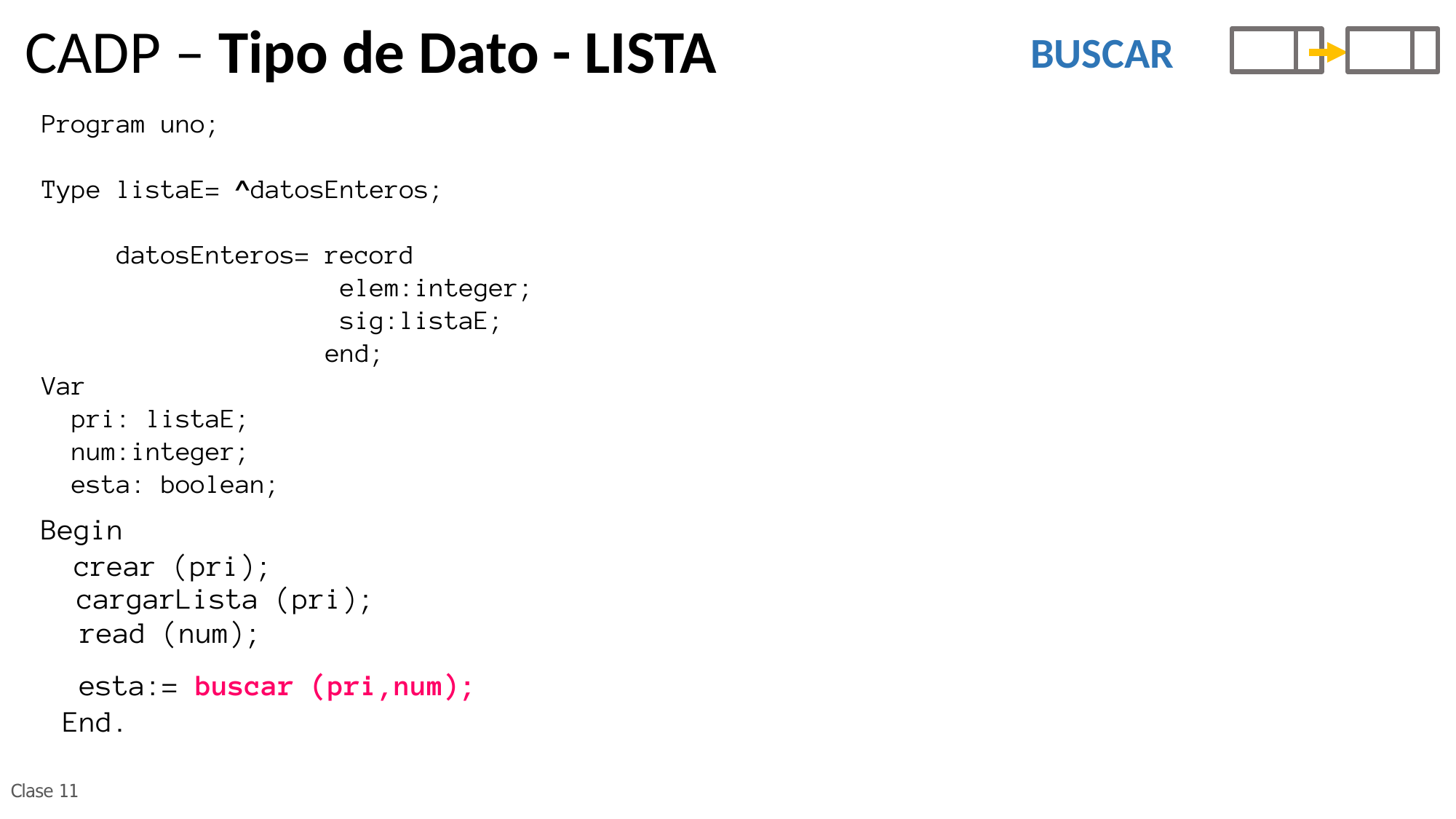

CADP – Tipo de Dato - LISTA
BUSCAR

Program uno;

Type listaE= ^datosEnteros;

     datosEnteros= record
                    elem:integer;
                    sig:listaE;
                   end;
Var
  pri: listaE;
  num:integer;
  esta: boolean;
Begin
  crear (pri);
 cargarLista (pri);
 read (num);
 esta:= buscar (pri,num);
End.
Clase 11